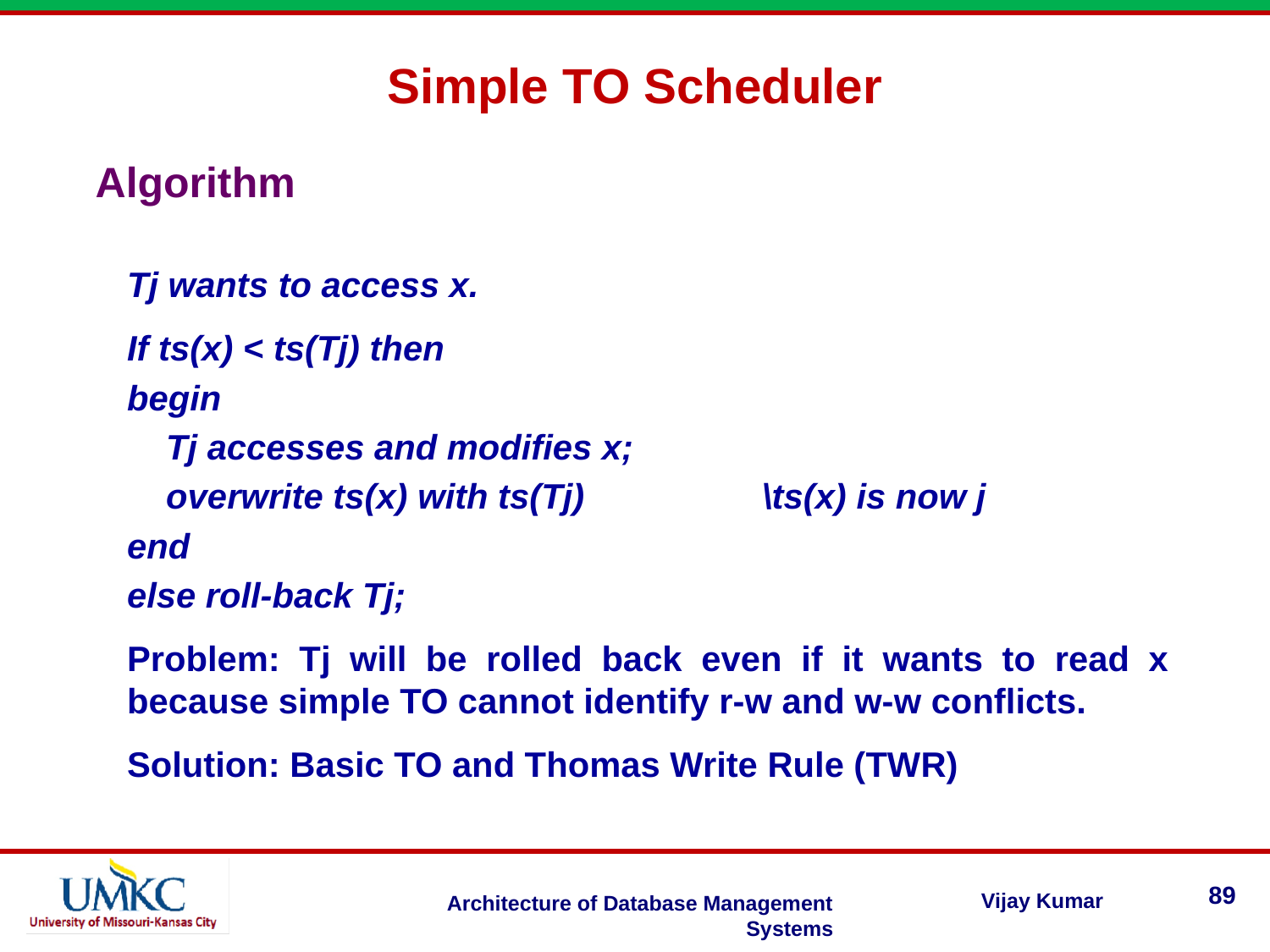

Simple TO Scheduler
Algorithm

Tj wants to access x.
If ts(x) < ts(Tj) then
begin
    Tj accesses and modifies x;
    overwrite ts(x) with ts(Tj) 		\ts(x) is now j
end
else roll-back Tj;
Problem: Tj will be rolled back even if it wants to read x because simple TO cannot identify r-w and w-w conflicts.
Solution: Basic TO and Thomas Write Rule (TWR)
89